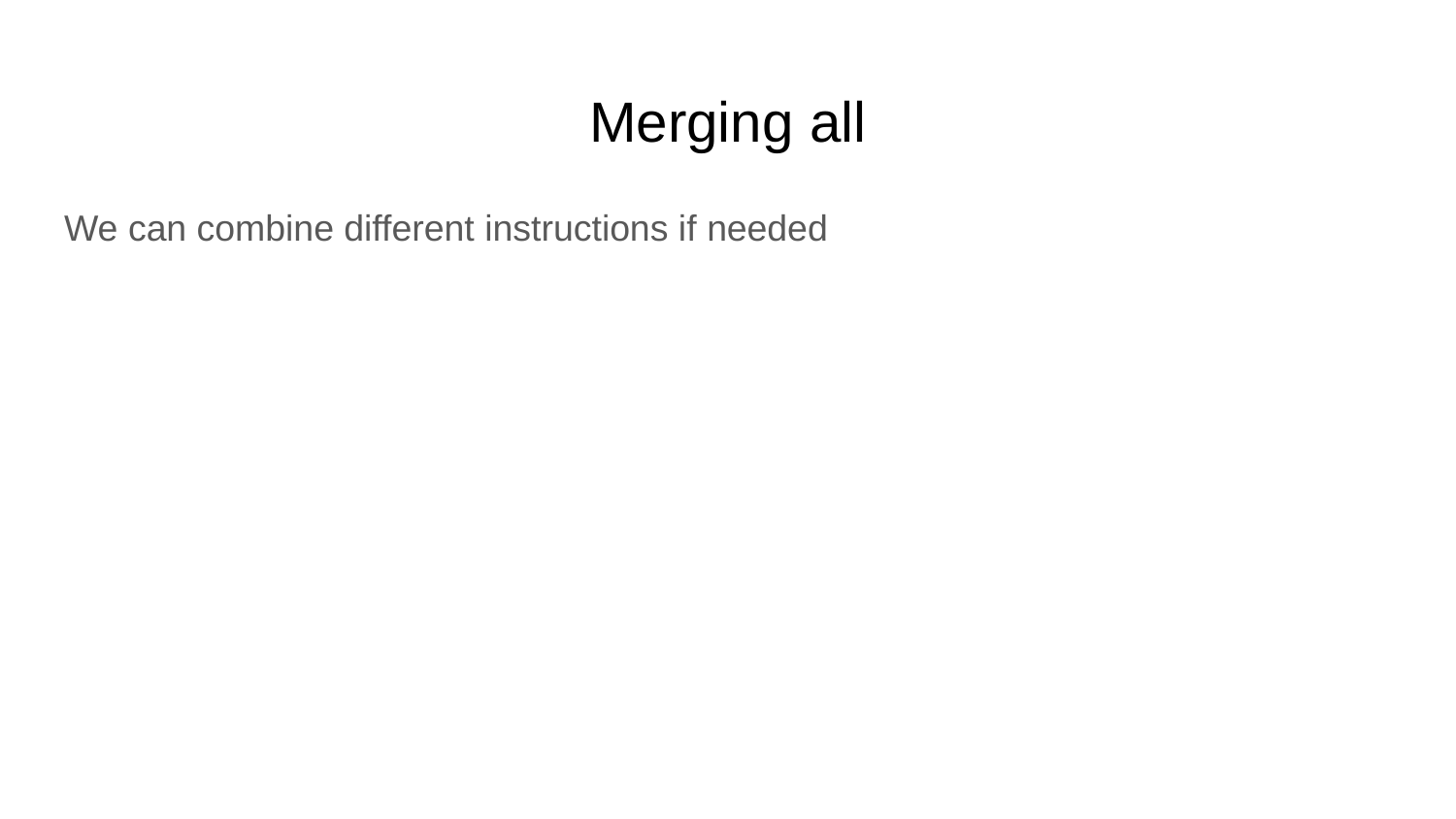

# Merging all
We can combine different instructions if needed